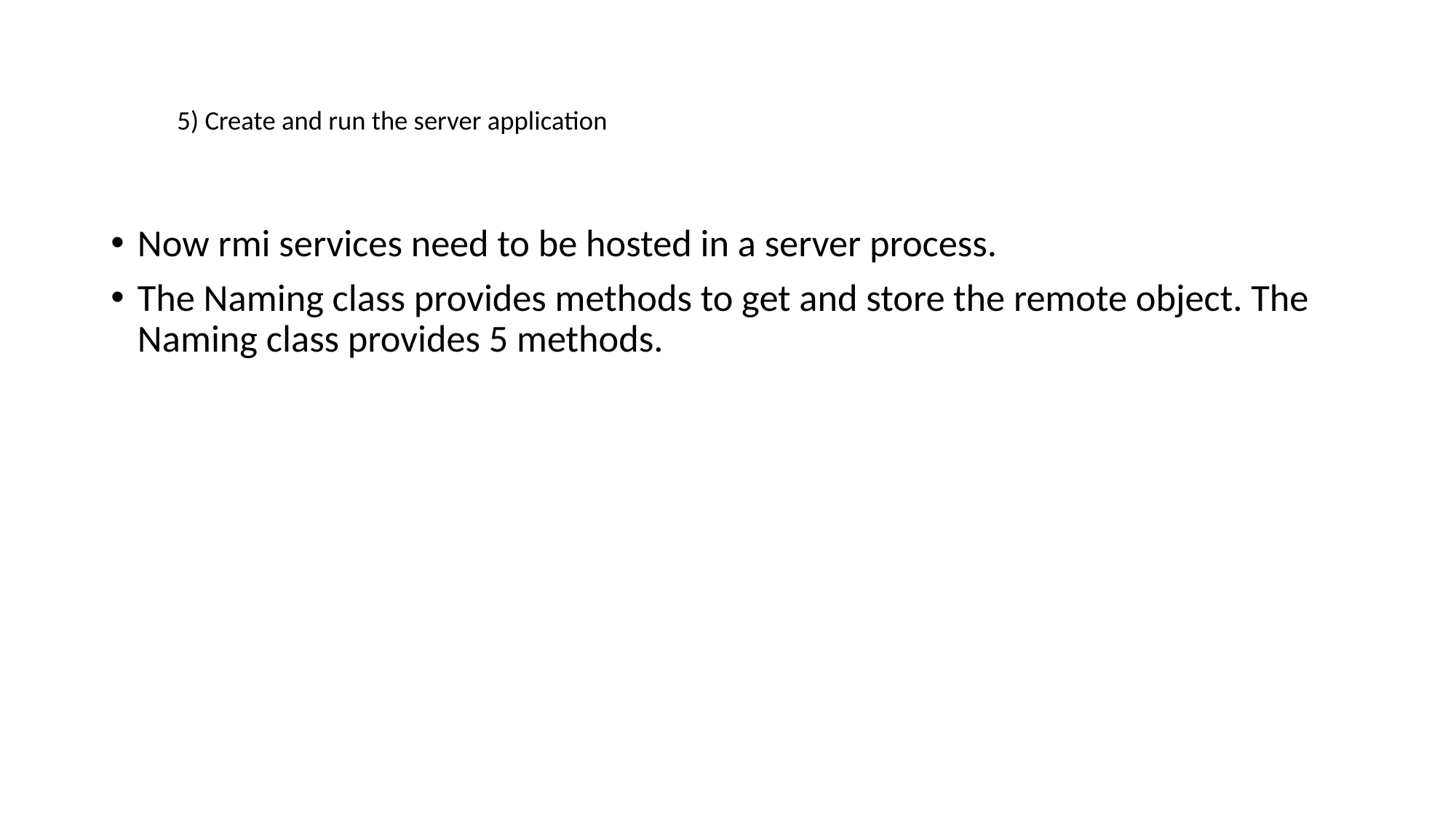

# 5) Create and run the server application
Now rmi services need to be hosted in a server process.
The Naming class provides methods to get and store the remote object. The Naming class provides 5 methods.